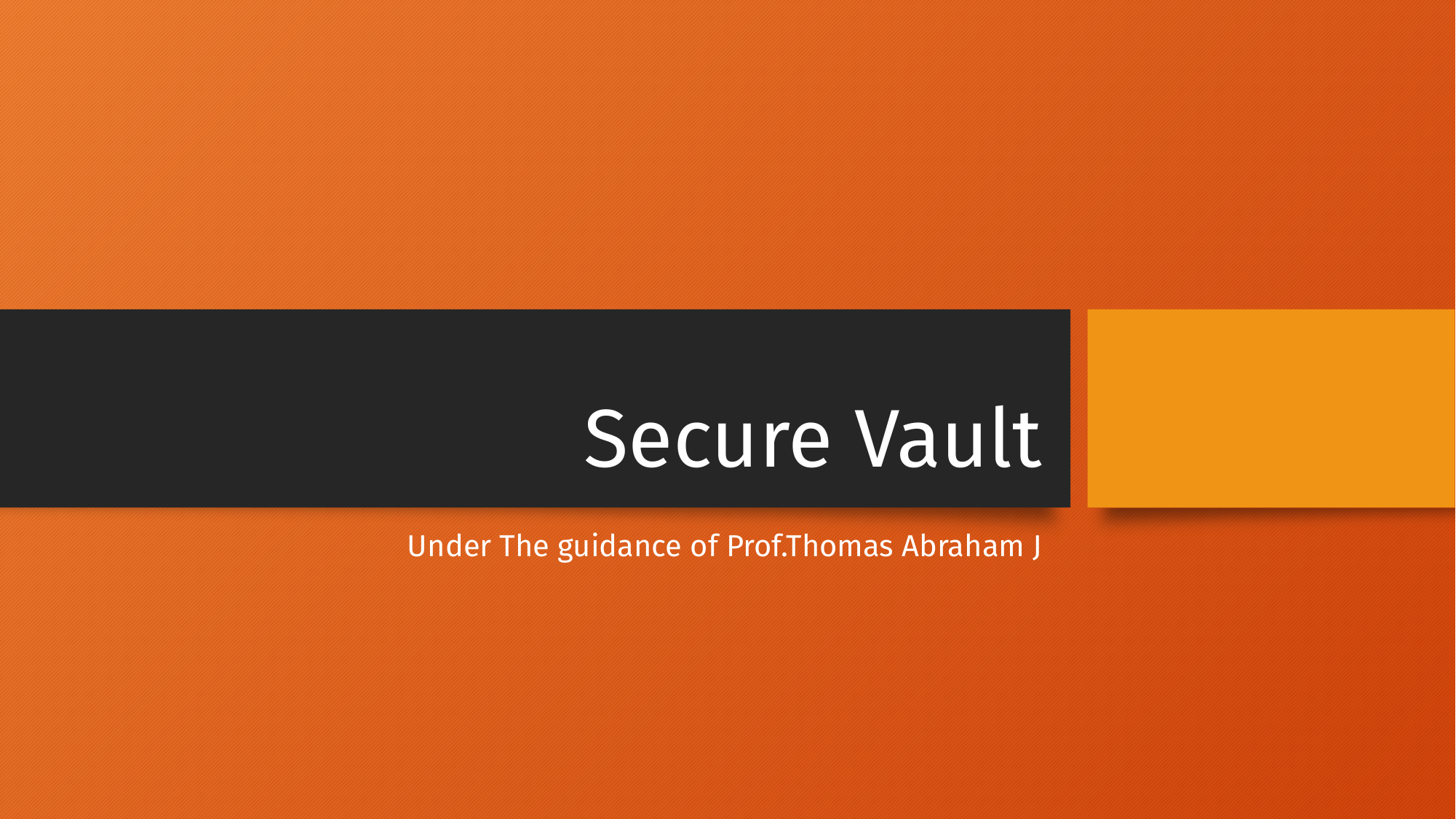

# Secure Vault
Under The guidance of Prof.Thomas Abraham J